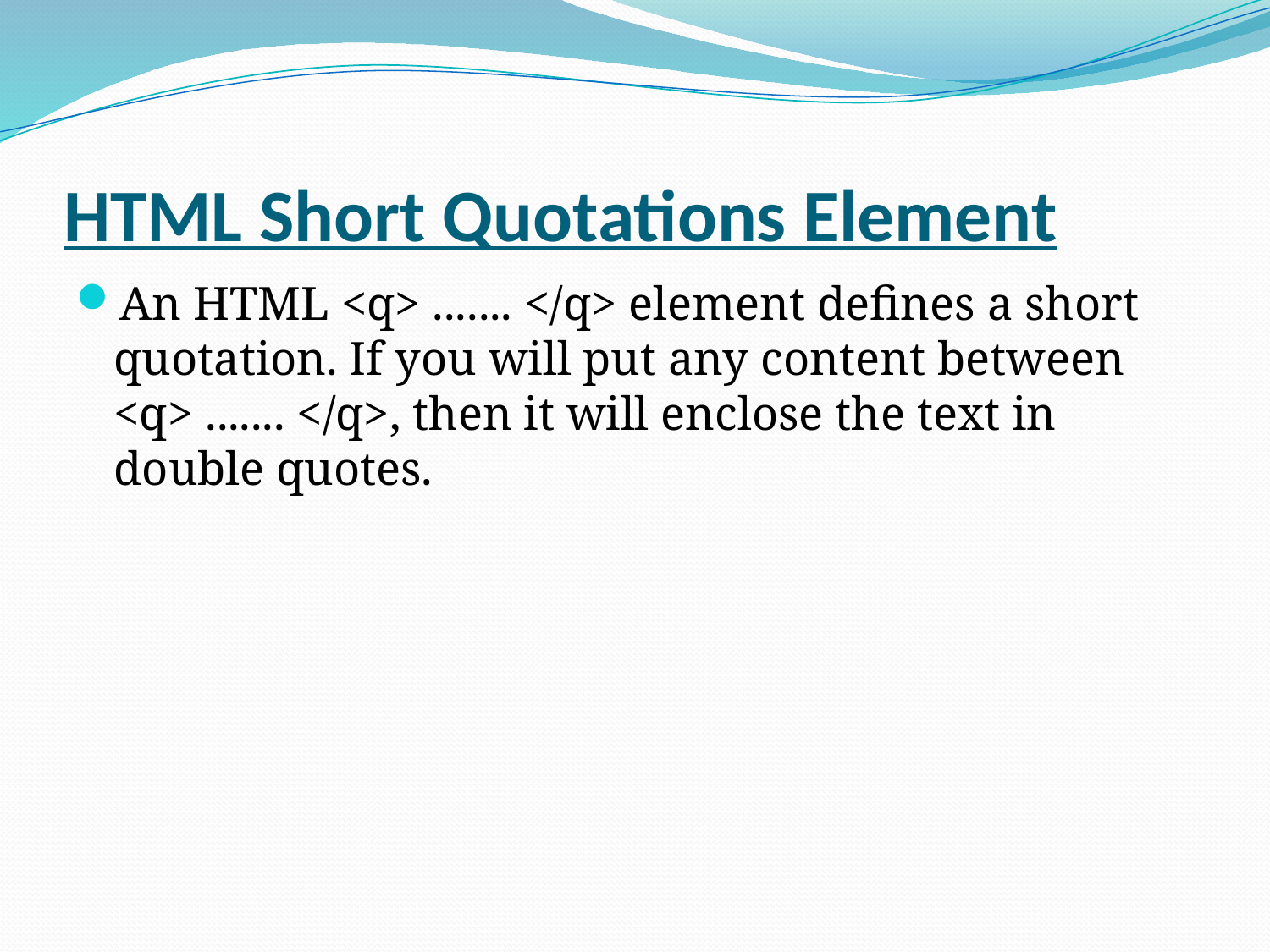

# HTML Short Quotations Element
An HTML <q> ....... </q> element defines a short quotation. If you will put any content between <q> ....... </q>, then it will enclose the text in double quotes.